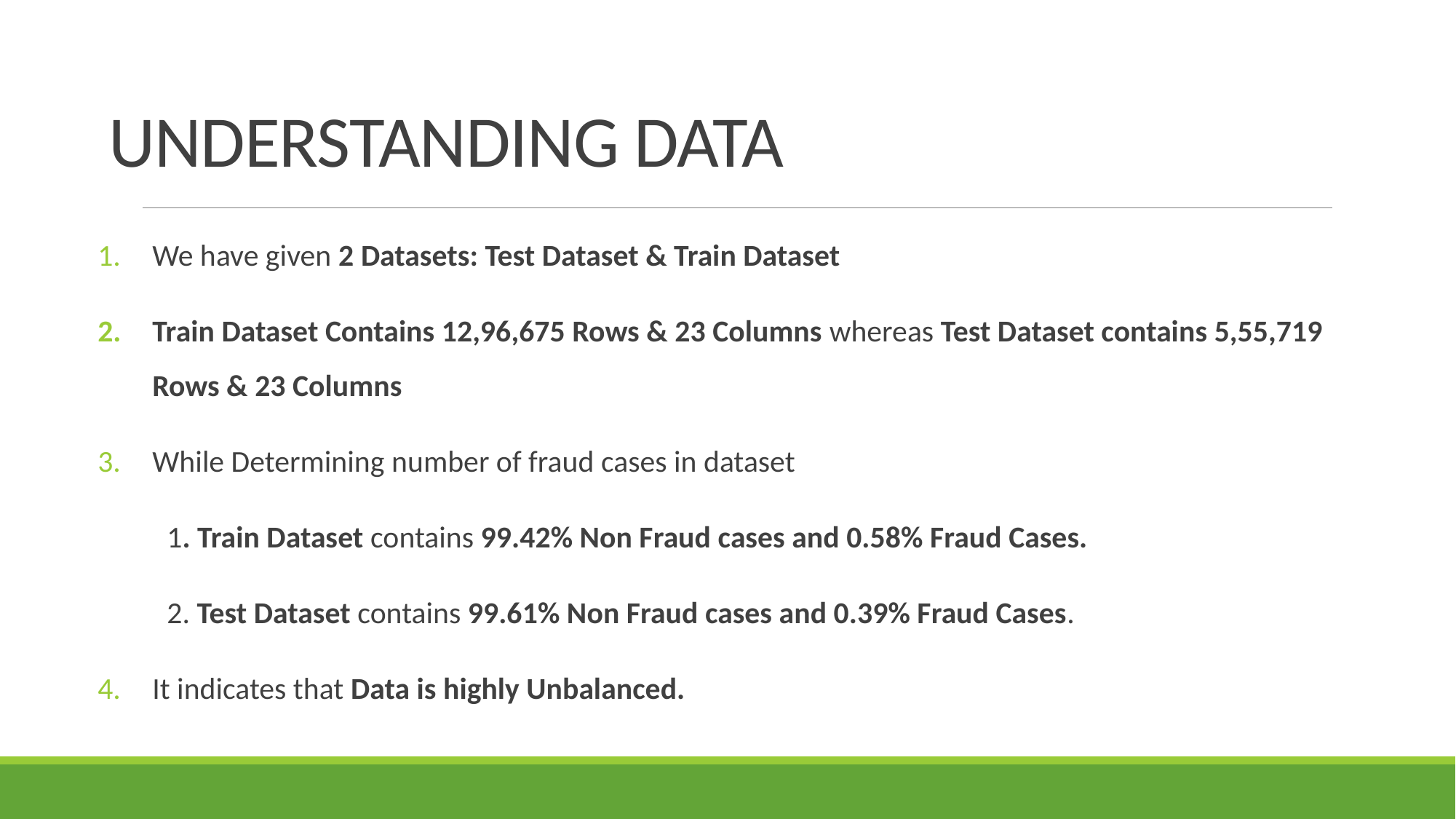

# UNDERSTANDING DATA
We have given 2 Datasets: Test Dataset & Train Dataset
Train Dataset Contains 12,96,675 Rows & 23 Columns whereas Test Dataset contains 5,55,719 Rows & 23 Columns
While Determining number of fraud cases in dataset
          1. Train Dataset contains 99.42% Non Fraud cases and 0.58% Fraud Cases.
          2. Test Dataset contains 99.61% Non Fraud cases and 0.39% Fraud Cases.
It indicates that Data is highly Unbalanced.